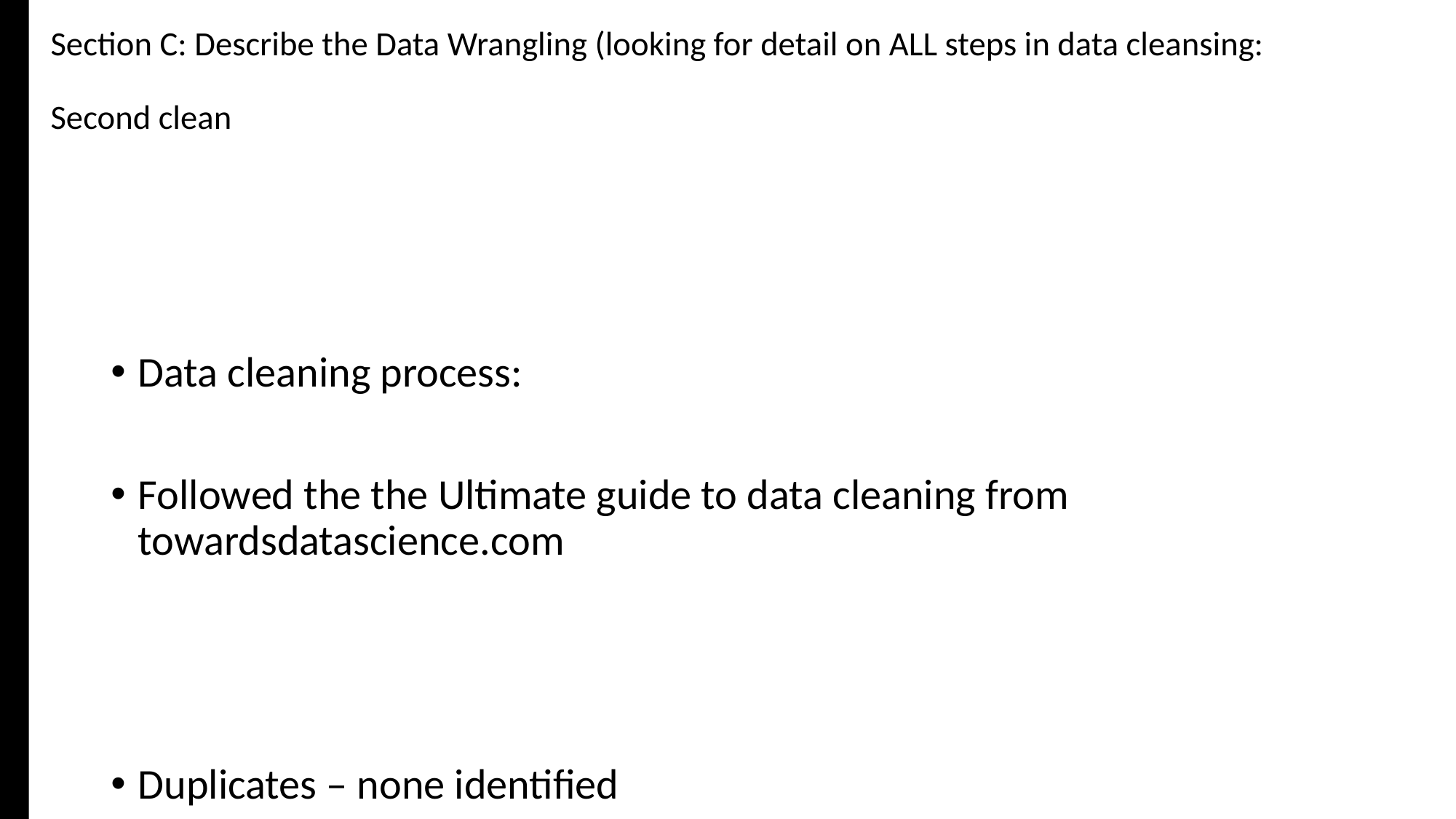

Section C: Describe the Data Wrangling (looking for detail on ALL steps in data cleansing:

Second clean

Data cleaning process:

Followed the the Ultimate guide to data cleaning from  towardsdatascience.com

Duplicates – none identified

#Check data info for null fields

#Replace null (missing) value with relevant data

# - the followng columns have incorrect dtypes

	converted strings to:

	integers and floats

	(including currency)

#strip leading and trailing space

#checked unique values in city column

	#corrected spelling mistakes

	#formalized suburb naming conventions

	#dropped non-sensical data

#Drop irrlevant colum

Verifying - re-inspecting data - sometimes even just a common sense check – verifying as I go

Reporting - Reporting how healthy the data is?? Checking as I go